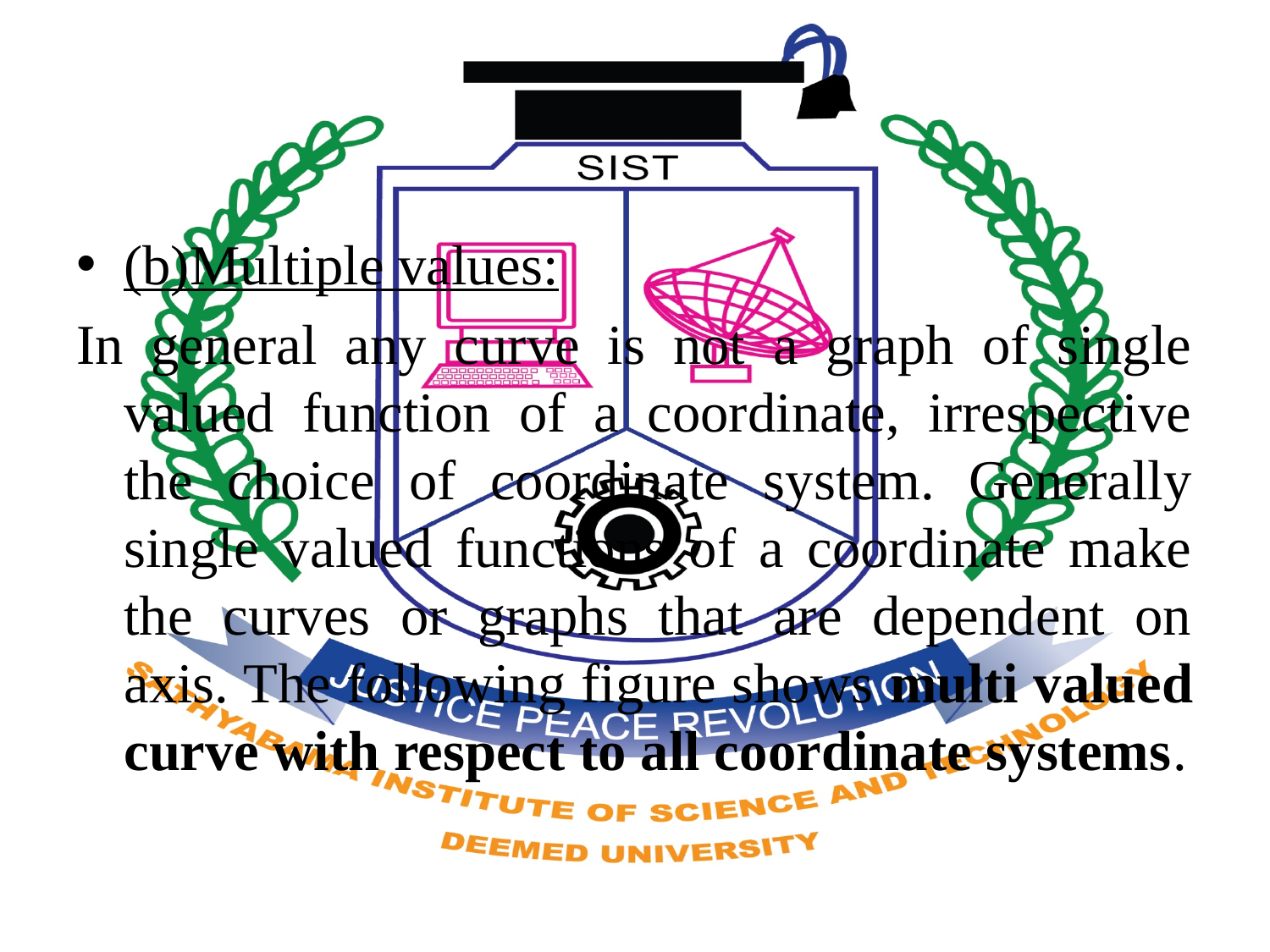

(b)Multiple values:
In general any curve is not a graph of single valued function of a coordinate, irrespective the choice of coordinate system. Generally single valued functions of a coordinate make the curves or graphs that are dependent on axis. The following figure shows multi valued curve with respect to all coordinate systems.